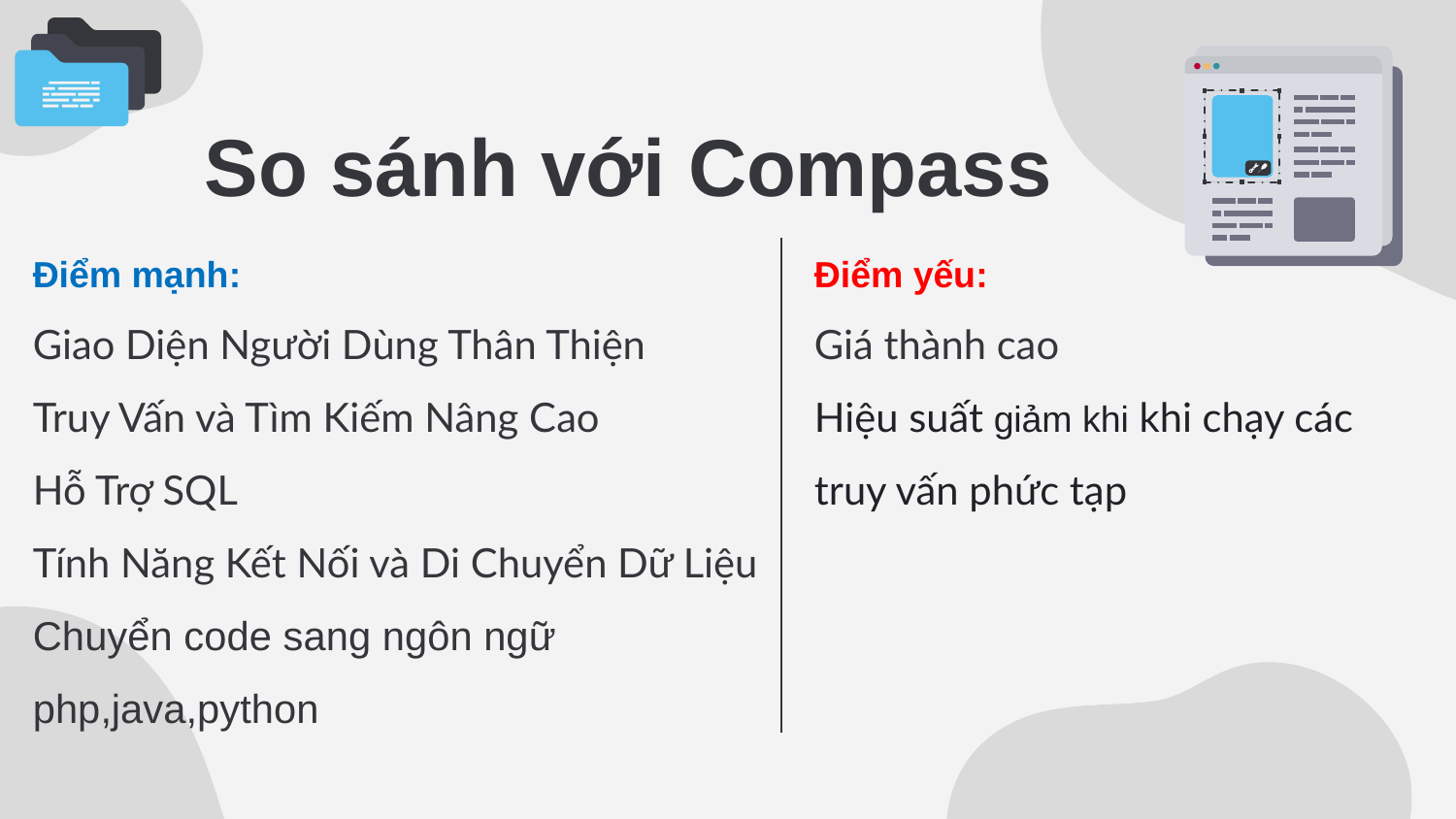

# So sánh với Compass
Điểm mạnh:
Giao Diện Người Dùng Thân Thiện
Truy Vấn và Tìm Kiếm Nâng Cao
Hỗ Trợ SQL
Tính Năng Kết Nối và Di Chuyển Dữ Liệu
Chuyển code sang ngôn ngữ php,java,python
Điểm yếu:
Giá thành cao
Hiệu suất giảm khi khi chạy các truy vấn phức tạp